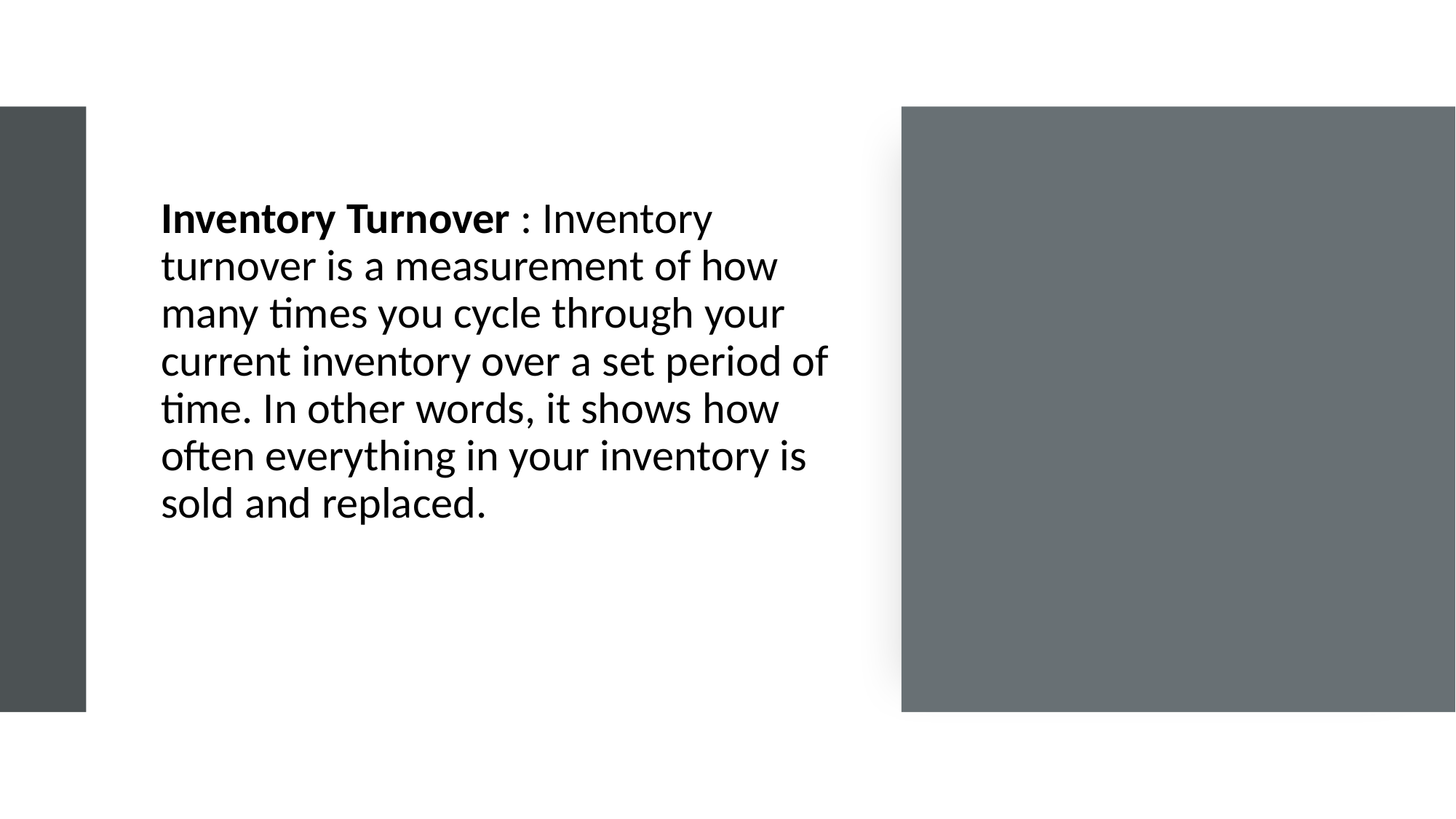

# Inventory Turnover : Inventory turnover is a measurement of how many times you cycle through your current inventory over a set period of time. In other words, it shows how often everything in your inventory is sold and replaced.